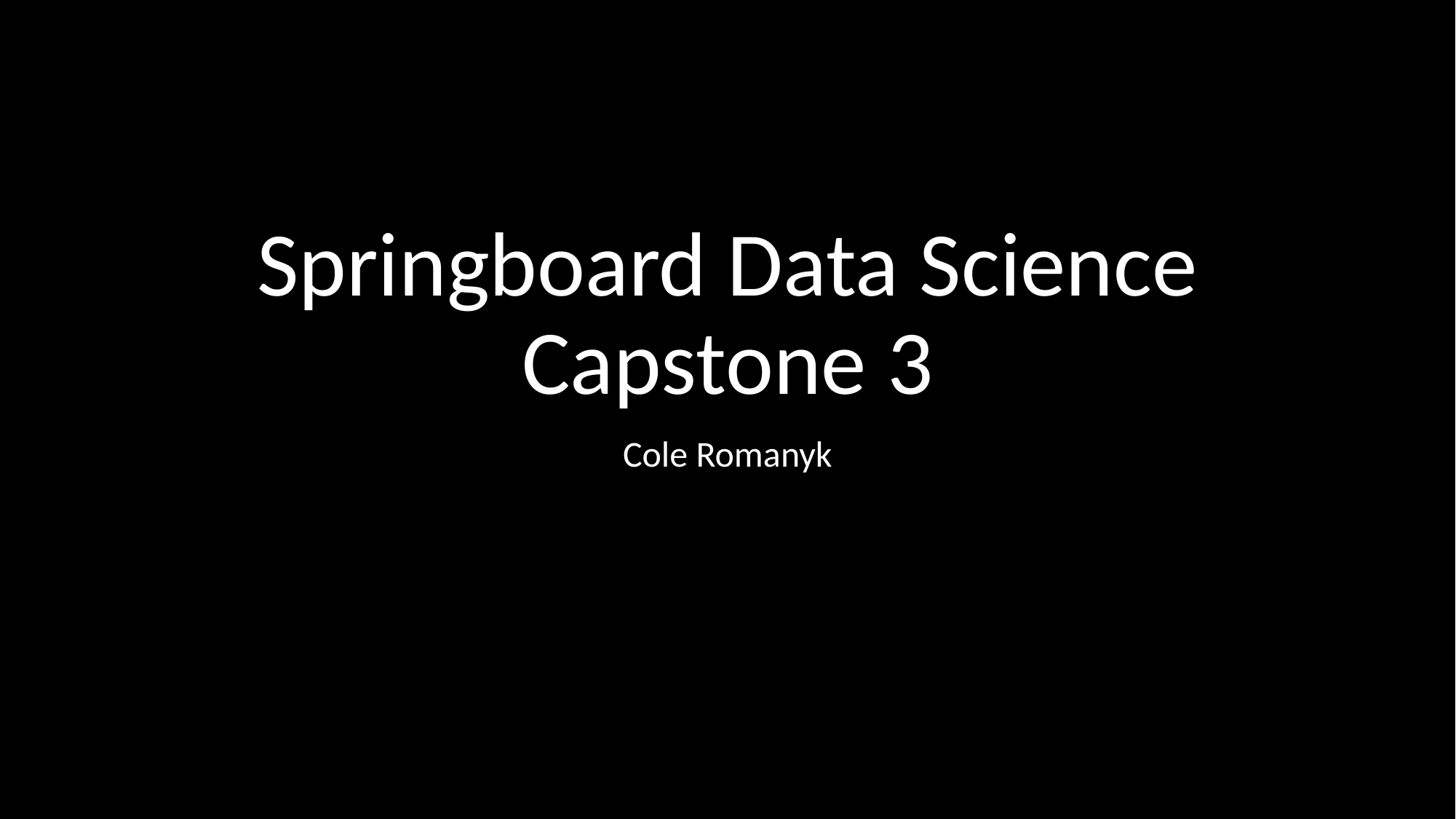

# Springboard Data Science Capstone 3
Cole Romanyk